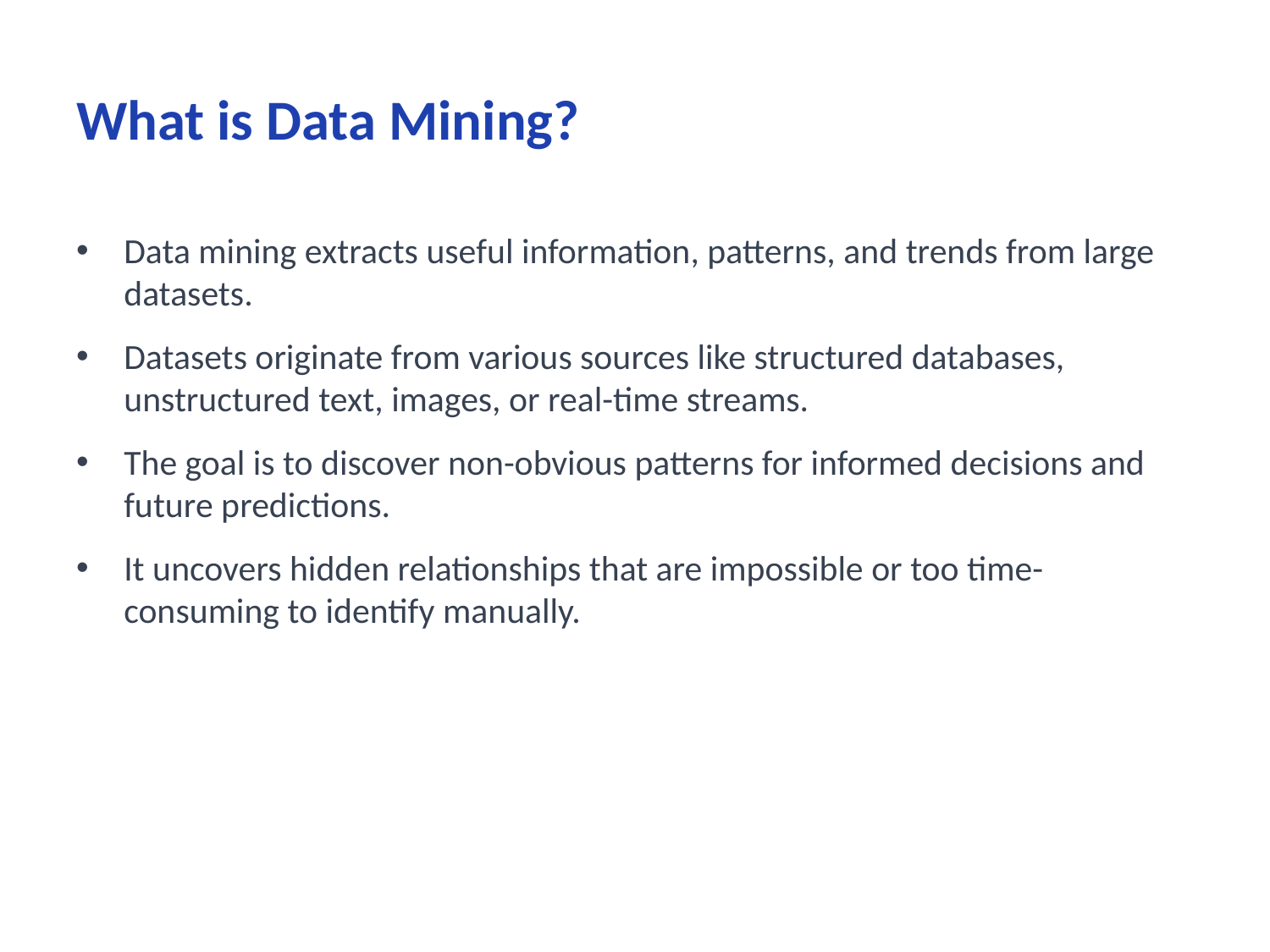

# What is Data Mining?
Data mining extracts useful information, patterns, and trends from large datasets.
Datasets originate from various sources like structured databases, unstructured text, images, or real-time streams.
The goal is to discover non-obvious patterns for informed decisions and future predictions.
It uncovers hidden relationships that are impossible or too time-consuming to identify manually.